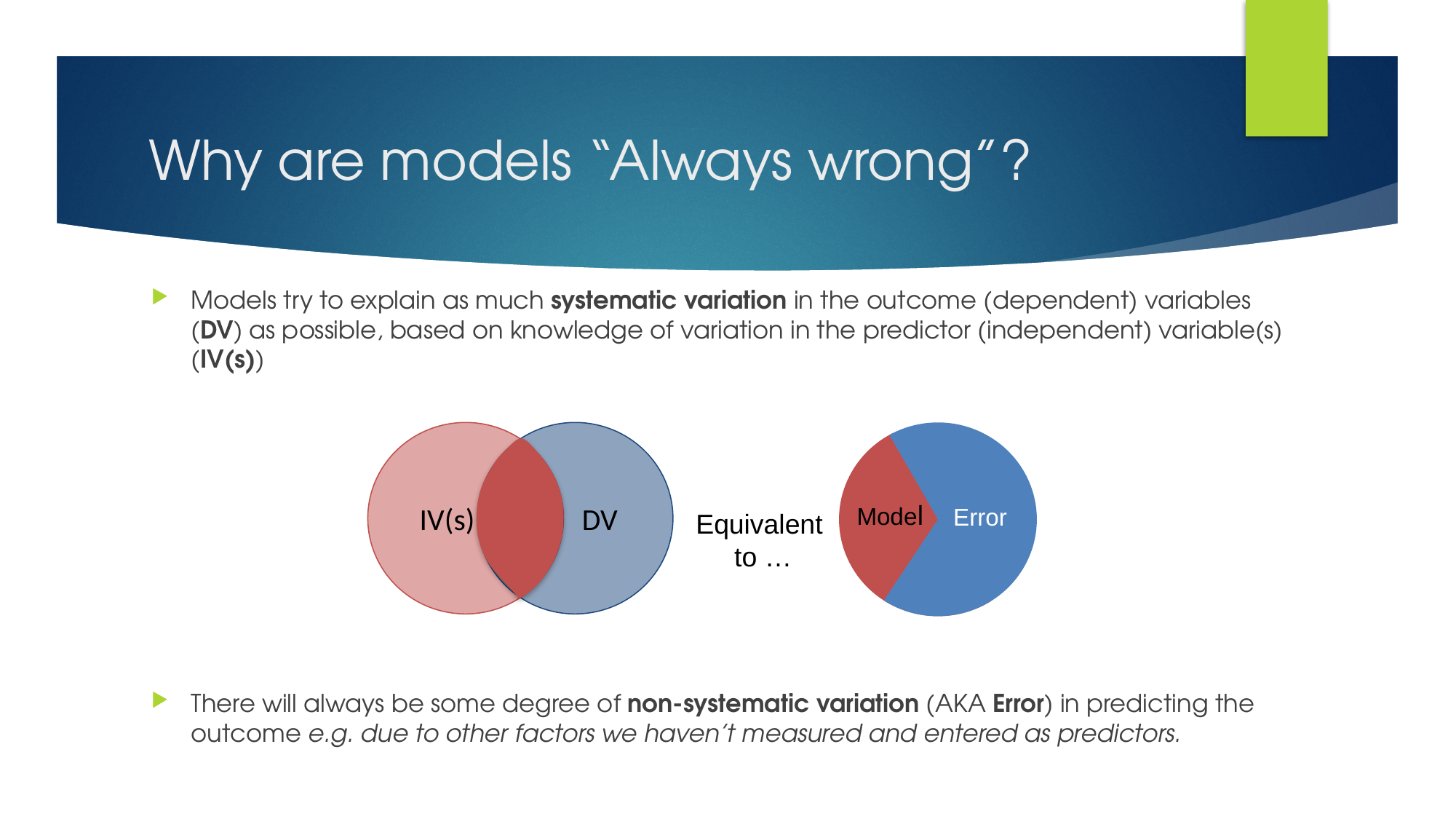

# Why are models “Always wrong”?
Models try to explain as much systematic variation in the outcome (dependent) variables (DV) as possible, based on knowledge of variation in the predictor (independent) variable(s) (IV(s))

There will always be some degree of non-systematic variation (AKA Error) in predicting the outcome e.g. due to other factors we haven’t measured and entered as predictors.
  IV(s)
        DV

Model
Error
Equivalent
to …